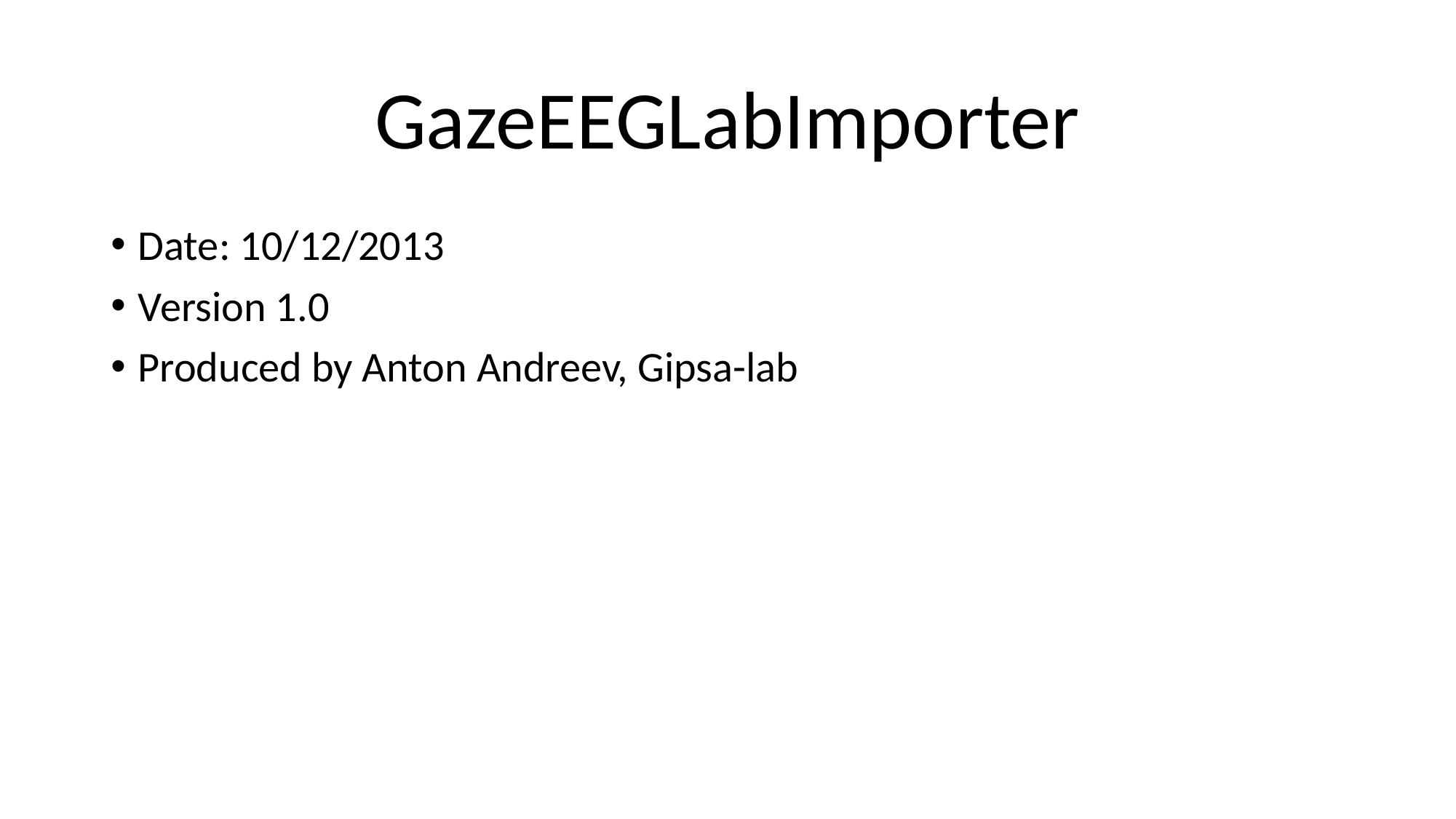

# GazeEEGLabImporter
Date: 10/12/2013
Version 1.0
Produced by Anton Andreev, Gipsa-lab